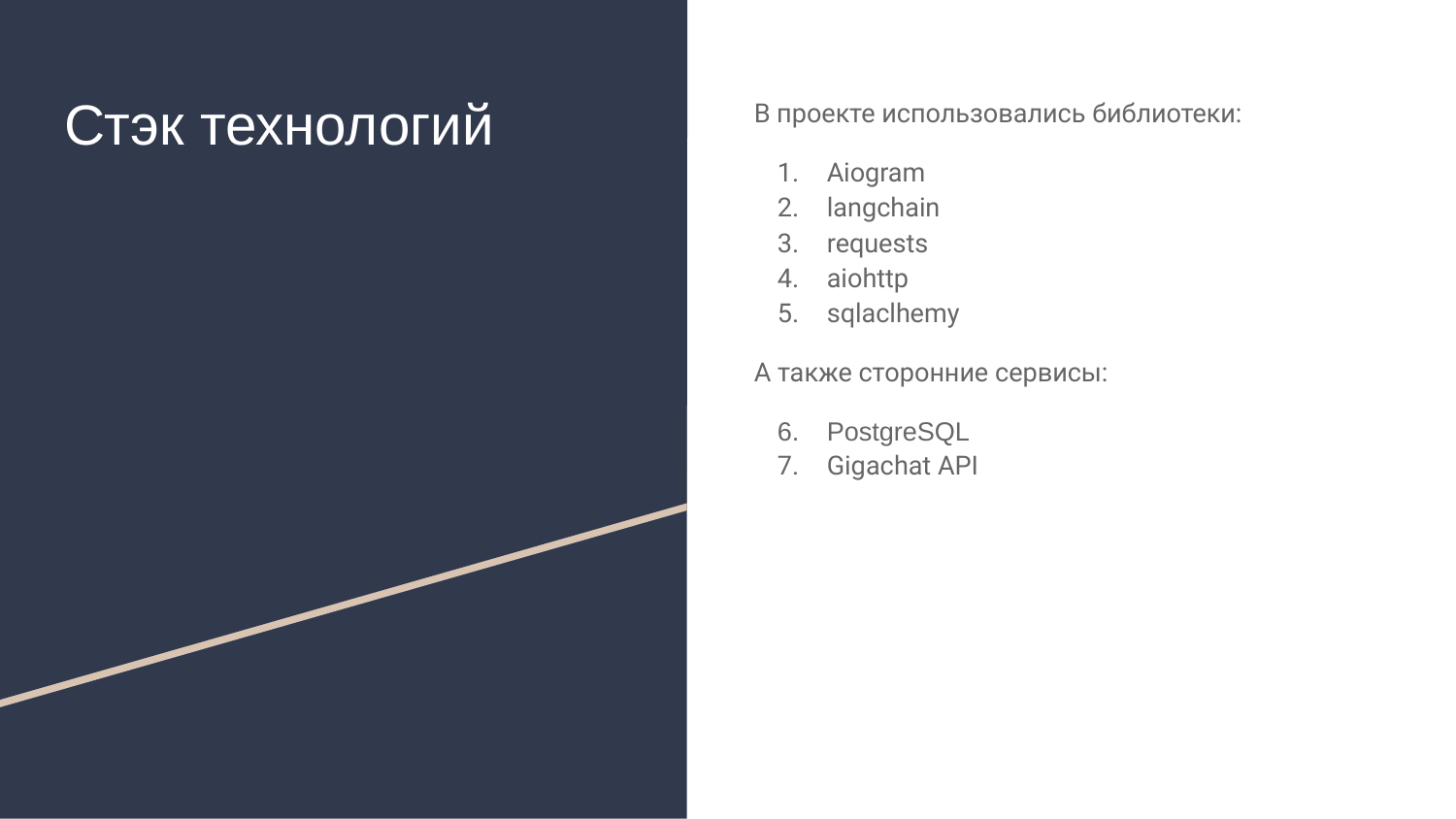

# Стэк технологий
В проекте использовались библиотеки:
Aiogram
langchain
requests
aiohttp
sqlaclhemy
А также сторонние сервисы:
PostgreSQL
Gigachat API